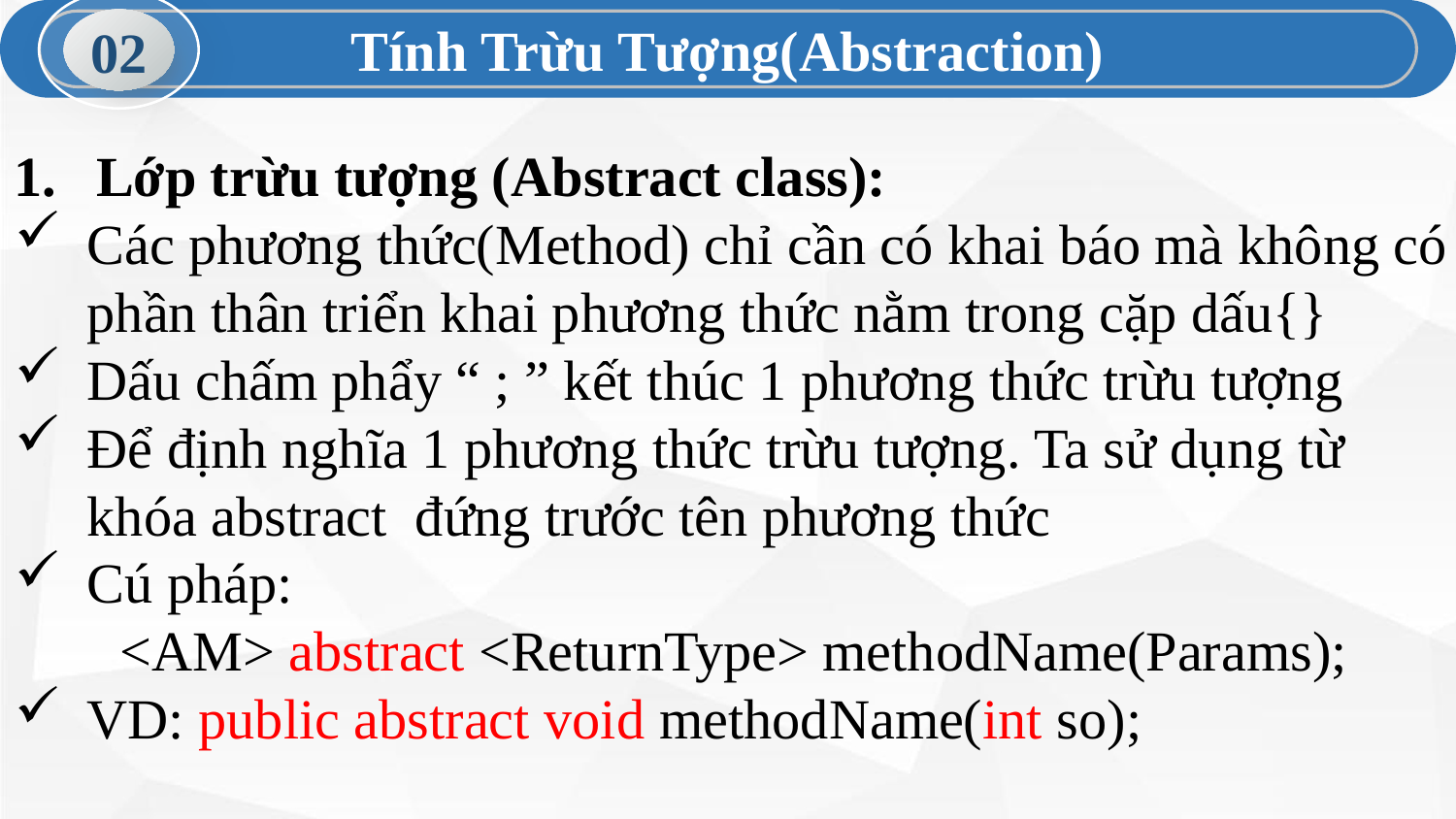

Tính Trừu Tượng(Abstraction)

02
Lớp trừu tượng (Abstract class):
Các phương thức(Method) chỉ cần có khai báo mà không có phần thân triển khai phương thức nằm trong cặp dấu{}
Dấu chấm phẩy “ ; ” kết thúc 1 phương thức trừu tượng
Để định nghĩa 1 phương thức trừu tượng. Ta sử dụng từ khóa abstract  đứng trước tên phương thức
Cú pháp:
<AM> abstract <ReturnType> methodName(Params);
VD: public abstract void methodName(int so);